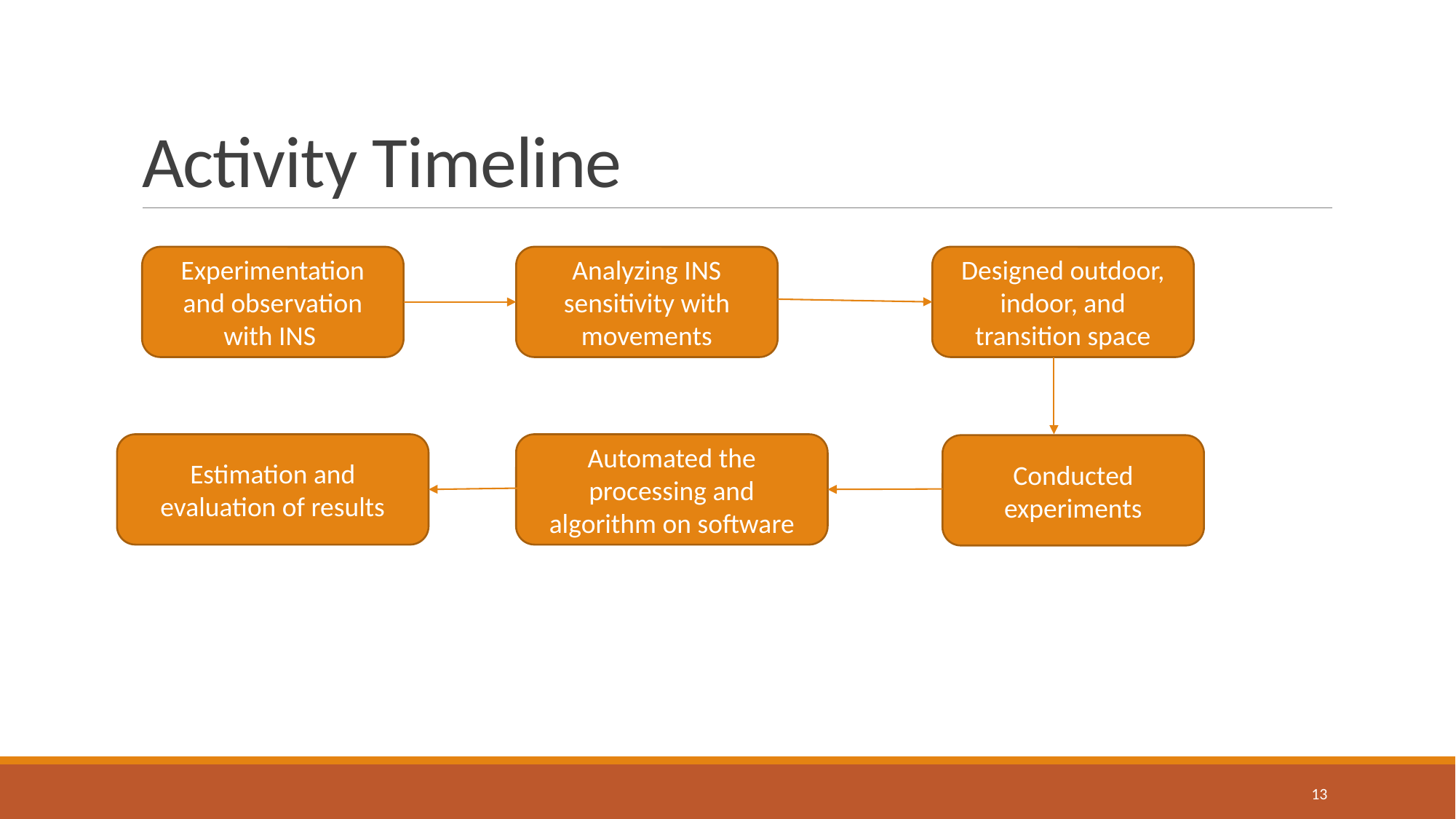

# Activity Timeline
Designed outdoor, indoor, and transition space
Experimentation and observation with INS
Analyzing INS sensitivity with movements
Estimation and evaluation of results
Automated the processing and algorithm on software
Conducted experiments
13